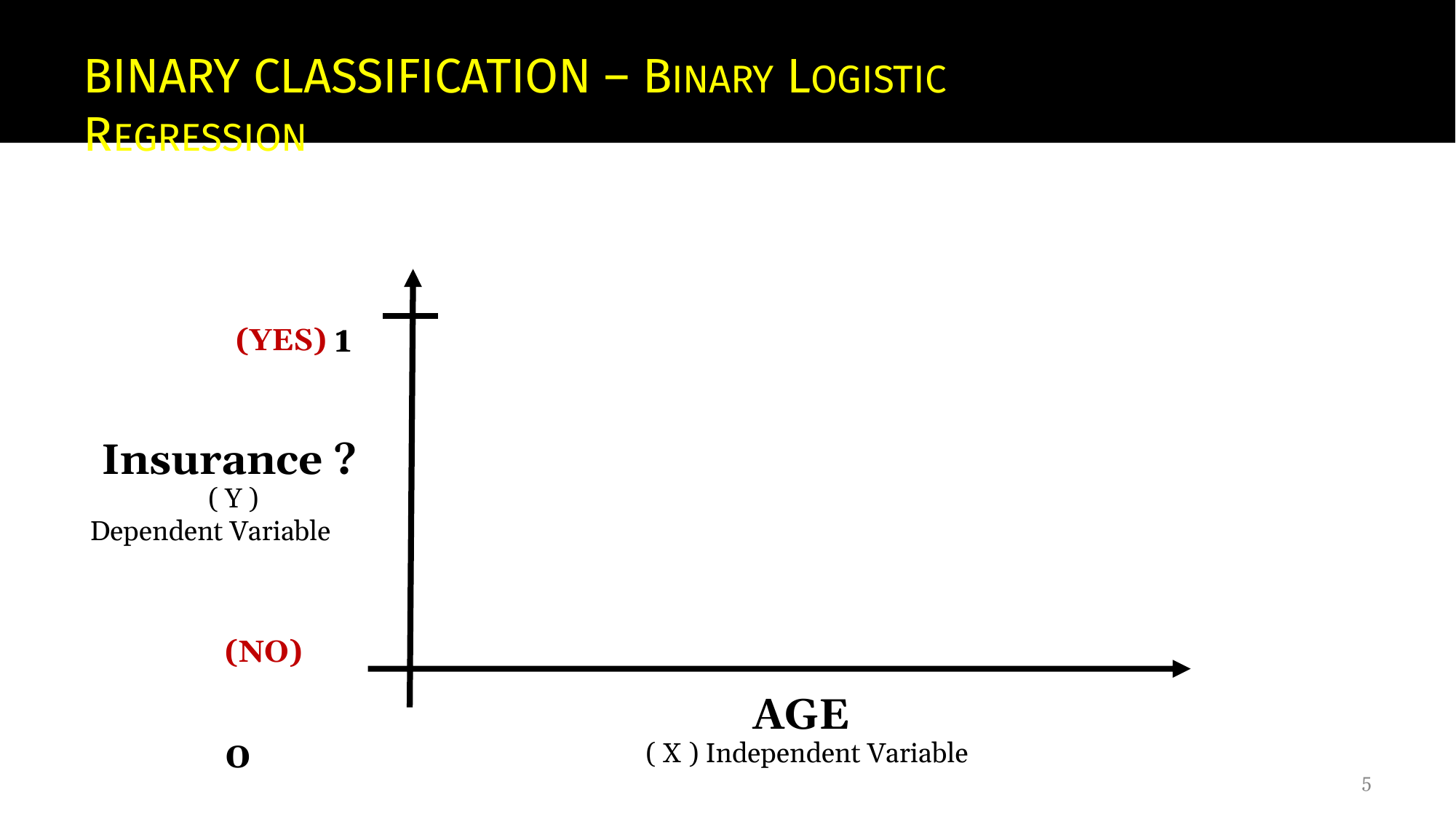

# BINARY CLASSIFICATION – BINARY LOGISTIC REGRESSION

(YES) 1
Insurance ?
( Y )
Dependent Variable

(NO)	0
AGE
( X ) Independent Variable
5